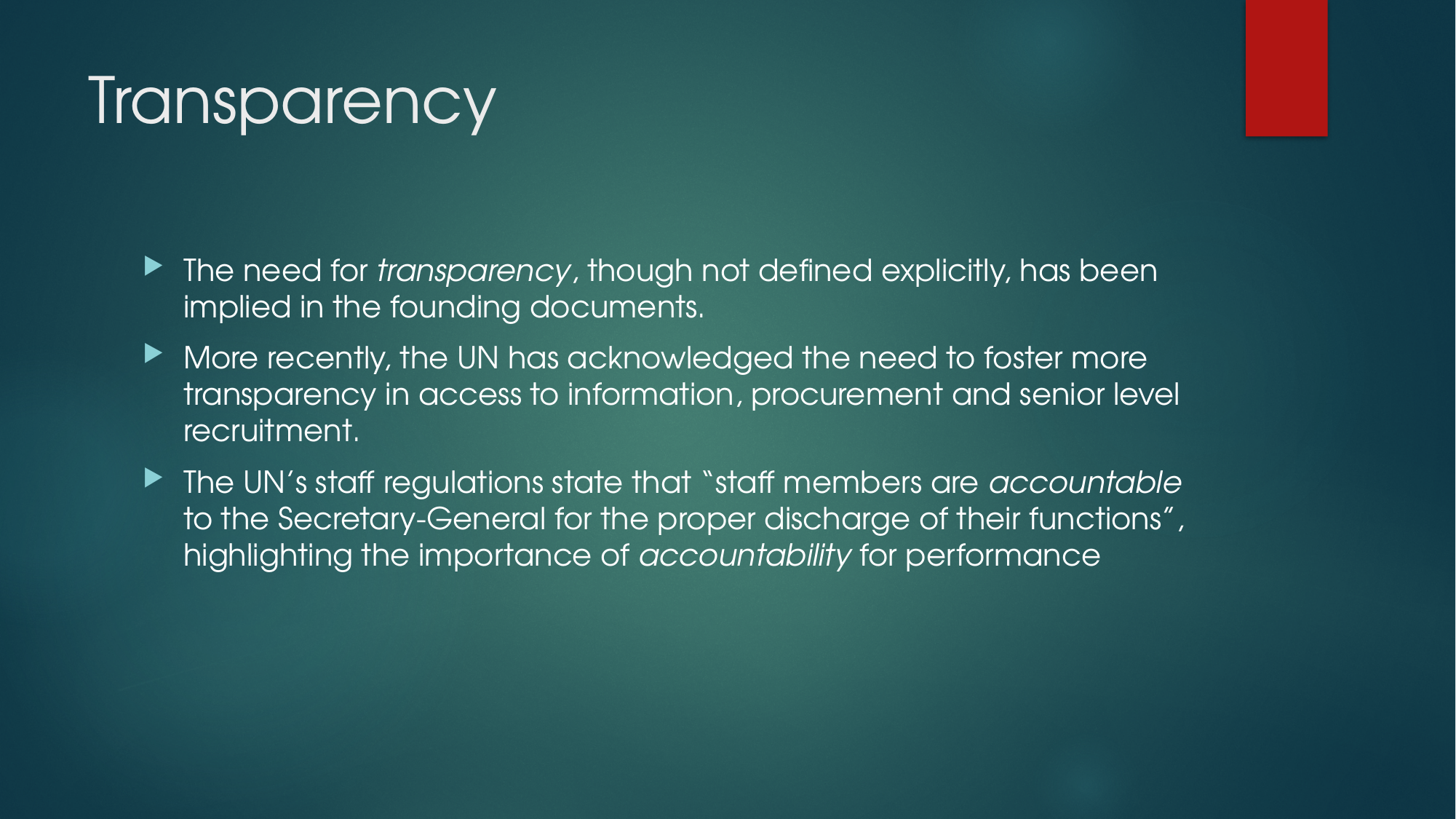

# Transparency
The need for transparency, though not defined explicitly, has been implied in the founding documents.
More recently, the UN has acknowledged the need to foster more transparency in access to information, procurement and senior level recruitment.
The UN’s staff regulations state that “staff members are accountable to the Secretary-General for the proper discharge of their functions”, highlighting the importance of accountability for performance